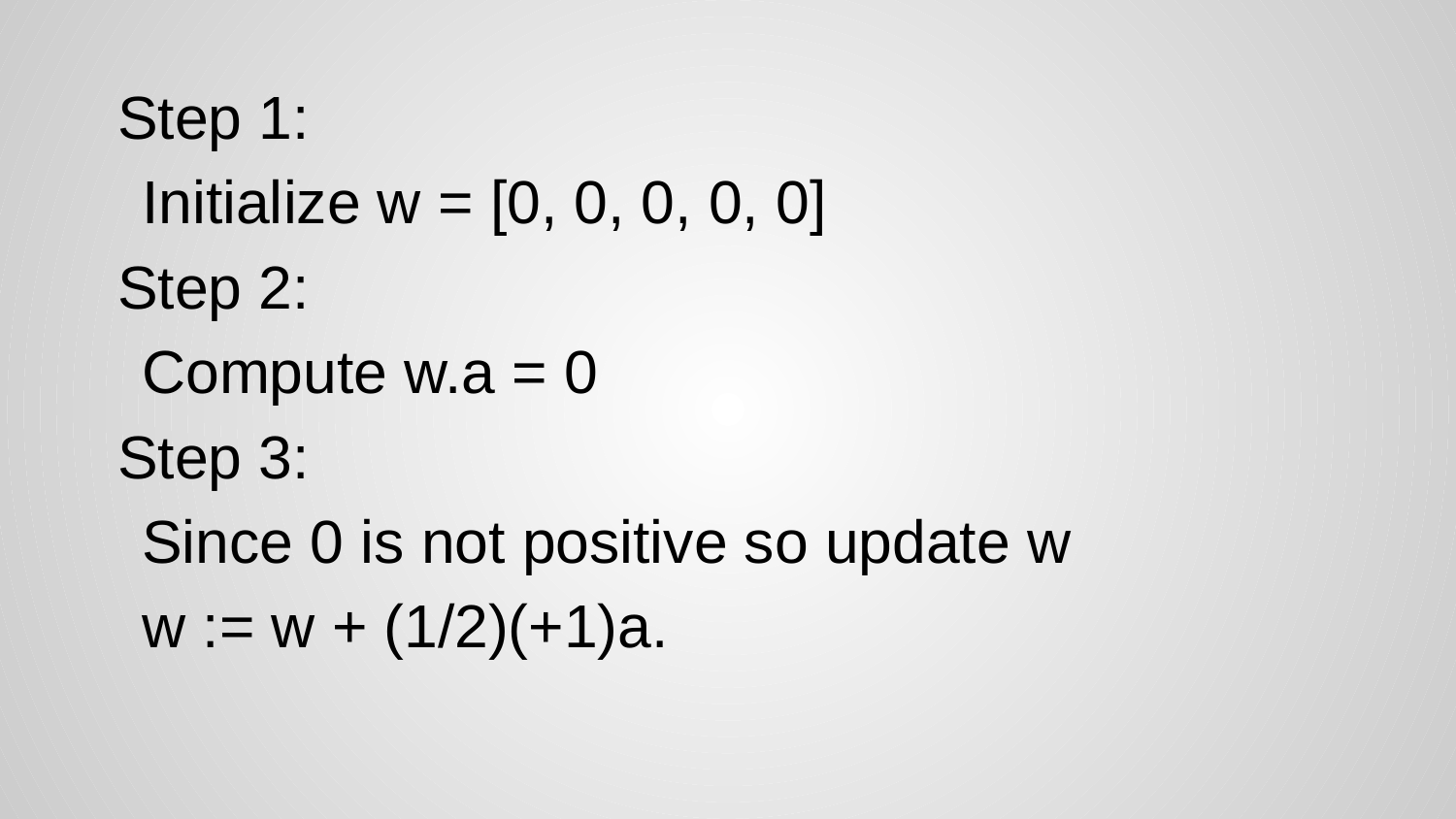

Step 1:
	Initialize w = [0, 0, 0, 0, 0]
Step 2:
	Compute w.a = 0
Step 3:
	Since 0 is not positive so update w
	w := w + (1/2)(+1)a.